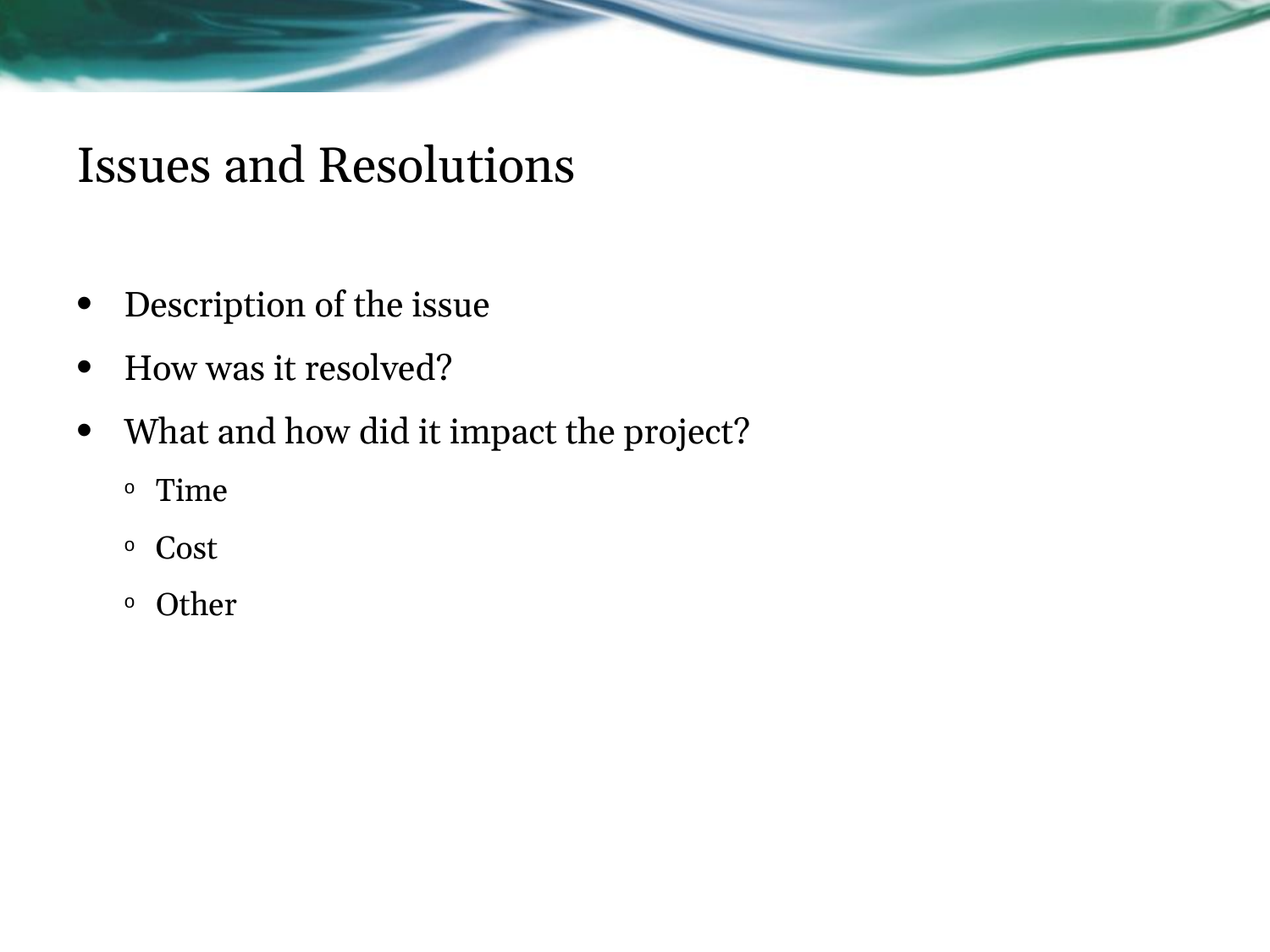

# Issues and Resolutions
Description of the issue
How was it resolved?
What and how did it impact the project?
Time
Cost
Other